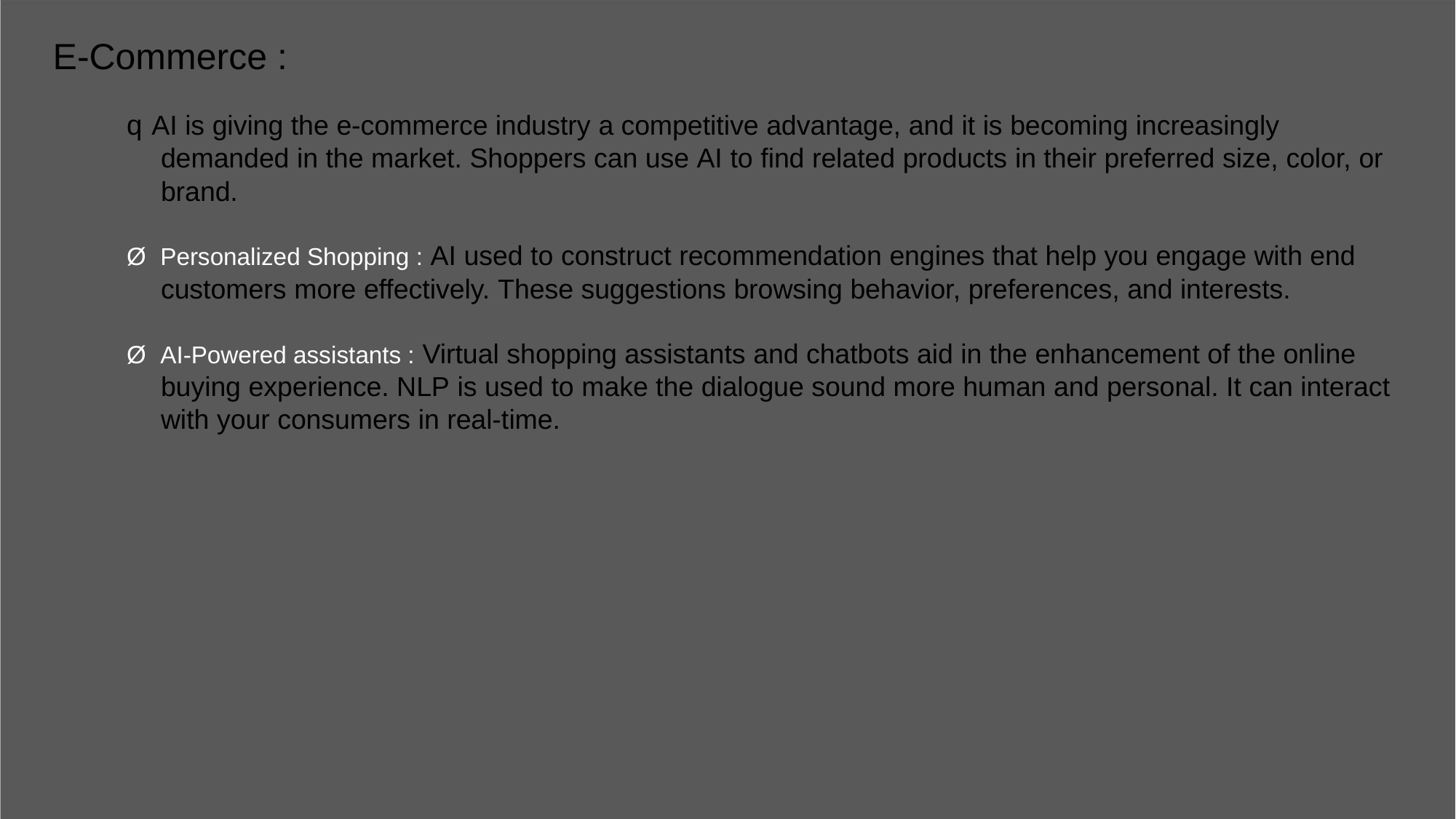

E-Commerce :
q AI is giving the e-commerce industry a competitive advantage, and it is becoming increasingly
demanded in the market. Shoppers can use AI to find related products in their preferred size, color, or
brand.
Ø Personalized Shopping : AI used to construct recommendation engines that help you engage with end
customers more effectively. These suggestions browsing behavior, preferences, and interests.
Ø AI-Powered assistants : Virtual shopping assistants and chatbots aid in the enhancement of the online
buying experience. NLP is used to make the dialogue sound more human and personal. It can interact
with your consumers in real-time.